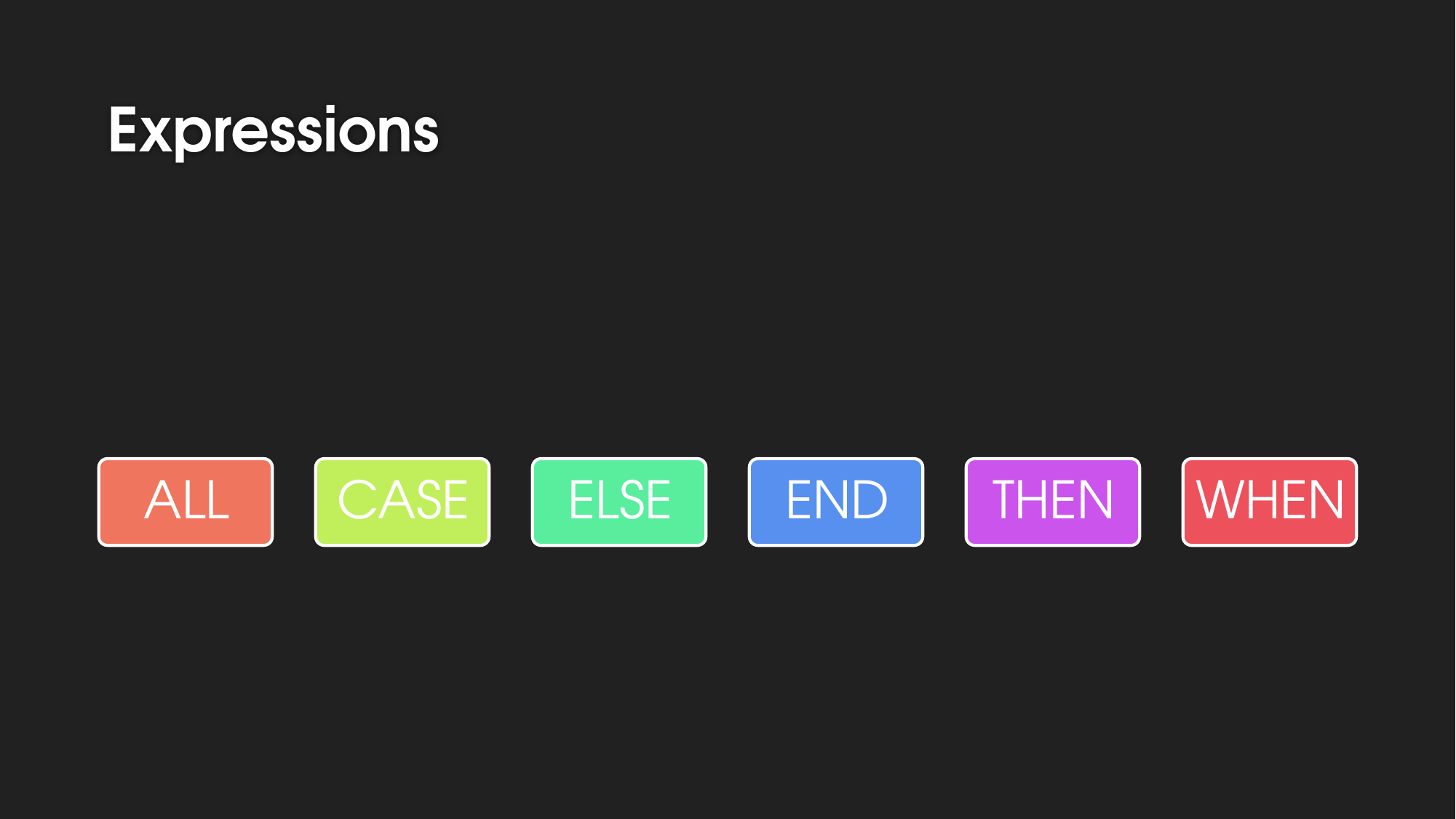

# Expressions
ALL
CASE
ELSE
END
THEN
WHEN